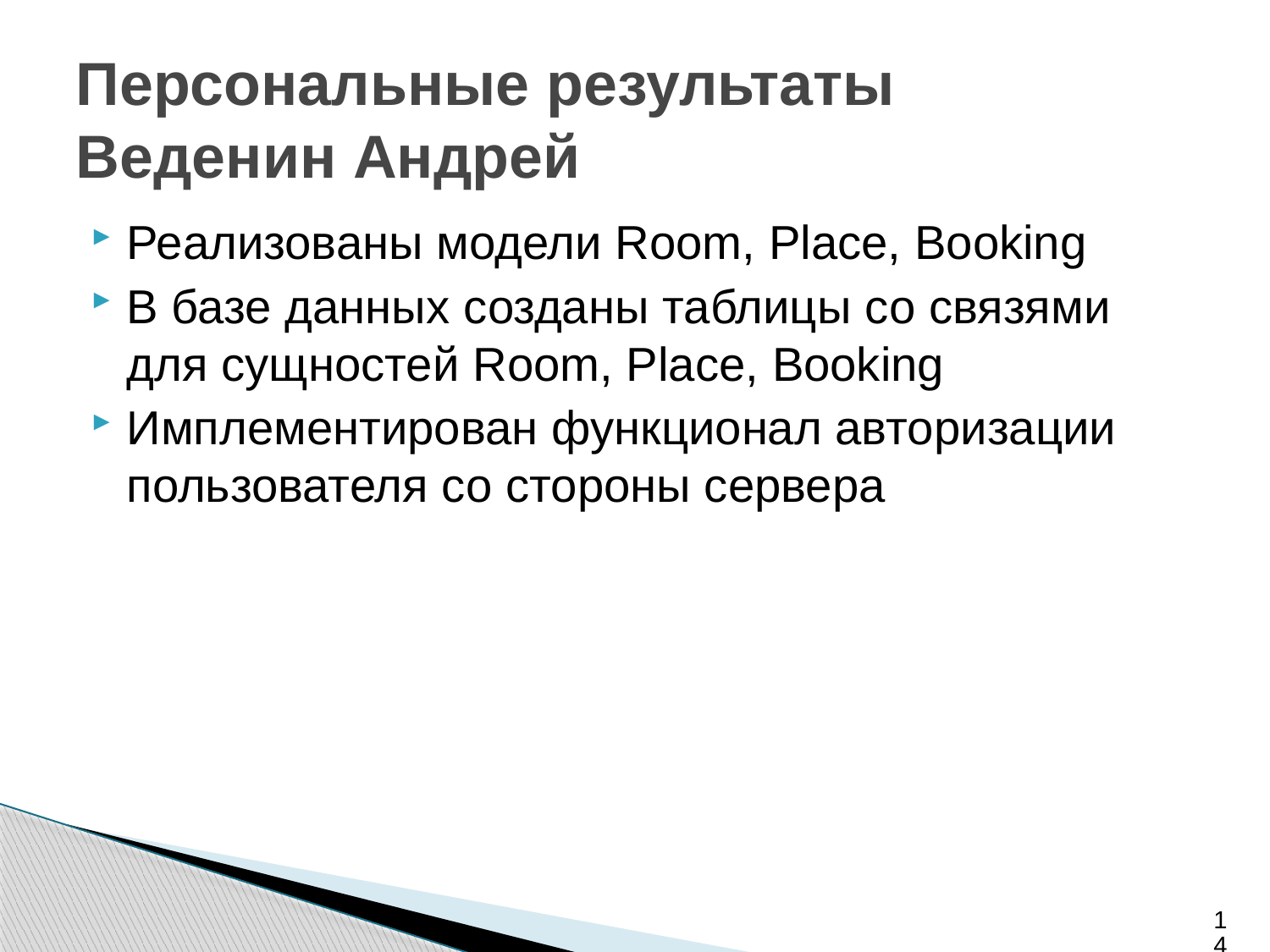

# Персональные результаты Веденин Андрей
Реализованы модели Room, Place, Booking
В базе данных созданы таблицы со связями для сущностей Room, Place, Booking
Имплементирован функционал авторизации пользователя со стороны сервера

14